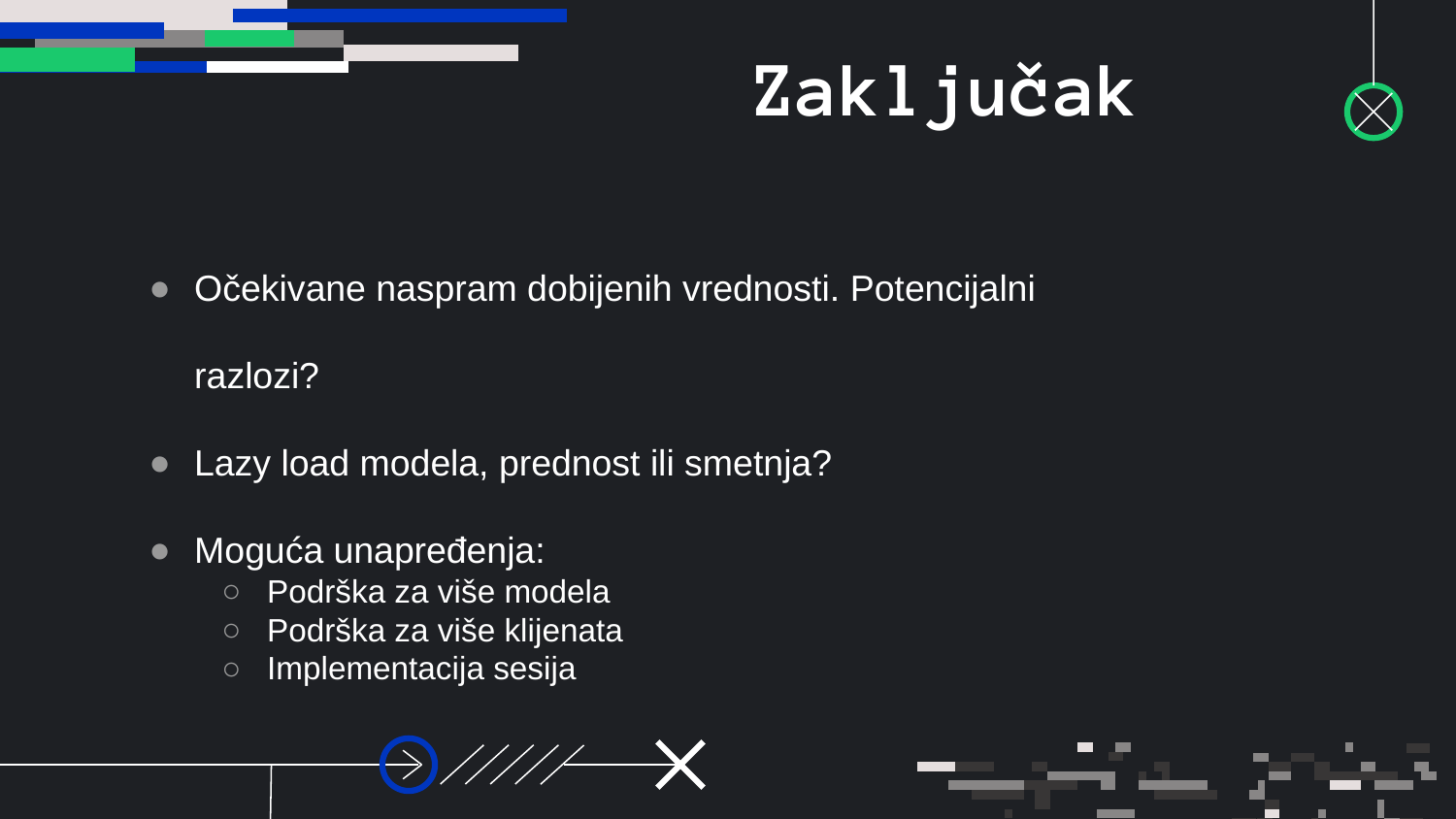

# Zaključak
Očekivane naspram dobijenih vrednosti. Potencijalni razlozi?
Lazy load modela, prednost ili smetnja?
Moguća unapređenja:
Podrška za više modela
Podrška za više klijenata
Implementacija sesija